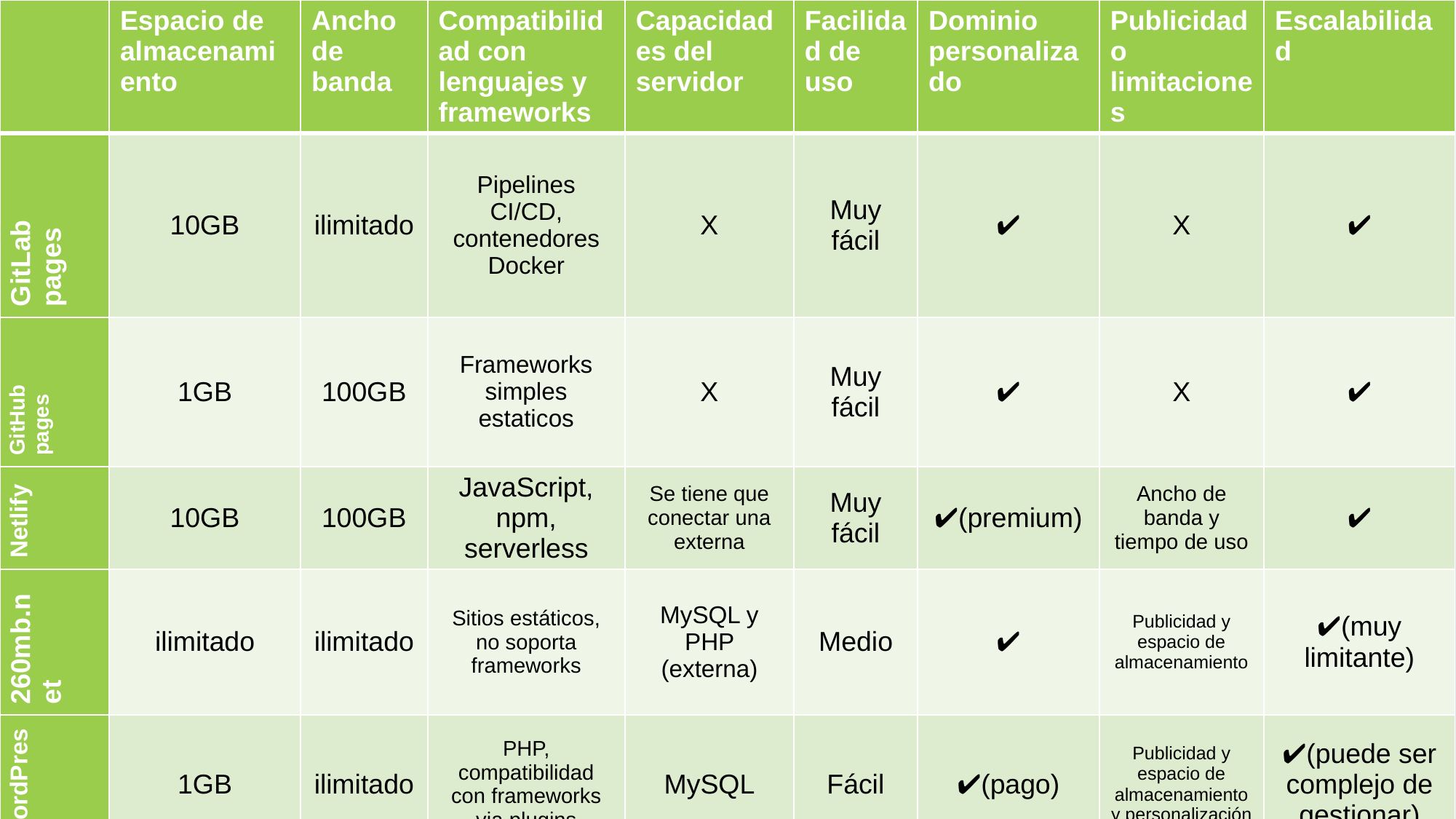

|  | Espacio de almacenamiento | Ancho de banda | Compatibilidad con lenguajes y frameworks | Capacidades del servidor | Facilidad de uso | Dominio personalizado | Publicidad o limitaciones | Escalabilidad |
| --- | --- | --- | --- | --- | --- | --- | --- | --- |
| GitLab pages | 10GB | ilimitado | Pipelines CI/CD, contenedores Docker | X | Muy fácil | ✔ | X | ✔ |
| GitHub pages | 1GB | 100GB | Frameworks simples estaticos | X | Muy fácil | ✔ | X | ✔ |
| Netlify | 10GB | 100GB | JavaScript, npm, serverless | Se tiene que conectar una externa | Muy fácil | ✔(premium) | Ancho de banda y tiempo de uso | ✔ |
| 260mb.net | ilimitado | ilimitado | Sitios estáticos, no soporta frameworks | MySQL y PHP (externa) | Medio | ✔ | Publicidad y espacio de almacenamiento | ✔(muy limitante) |
| WordPress | 1GB | ilimitado | PHP, compatibilidad con frameworks via plugins | MySQL | Fácil | ✔(pago) | Publicidad y espacio de almacenamiento y personalización | ✔(puede ser complejo de gestionar) |
| FreeHosting | 10GB | ilimitado | Frameworks precompilados | MySQL y PHP | Muy Difícil | ✔(pago) | Publicidad y espacio de almacenamiento y ancho de banda | ✔(muy limitante) |
| BYET Internet Services | 1GB | 5GB | Sitios estáticos, no soporta frameworks | MySQL y PHP (externa) | Difícil | ✔ | Publicidad y espacio de almacenamiento y ancho de banda | ✔(muy limitante) |